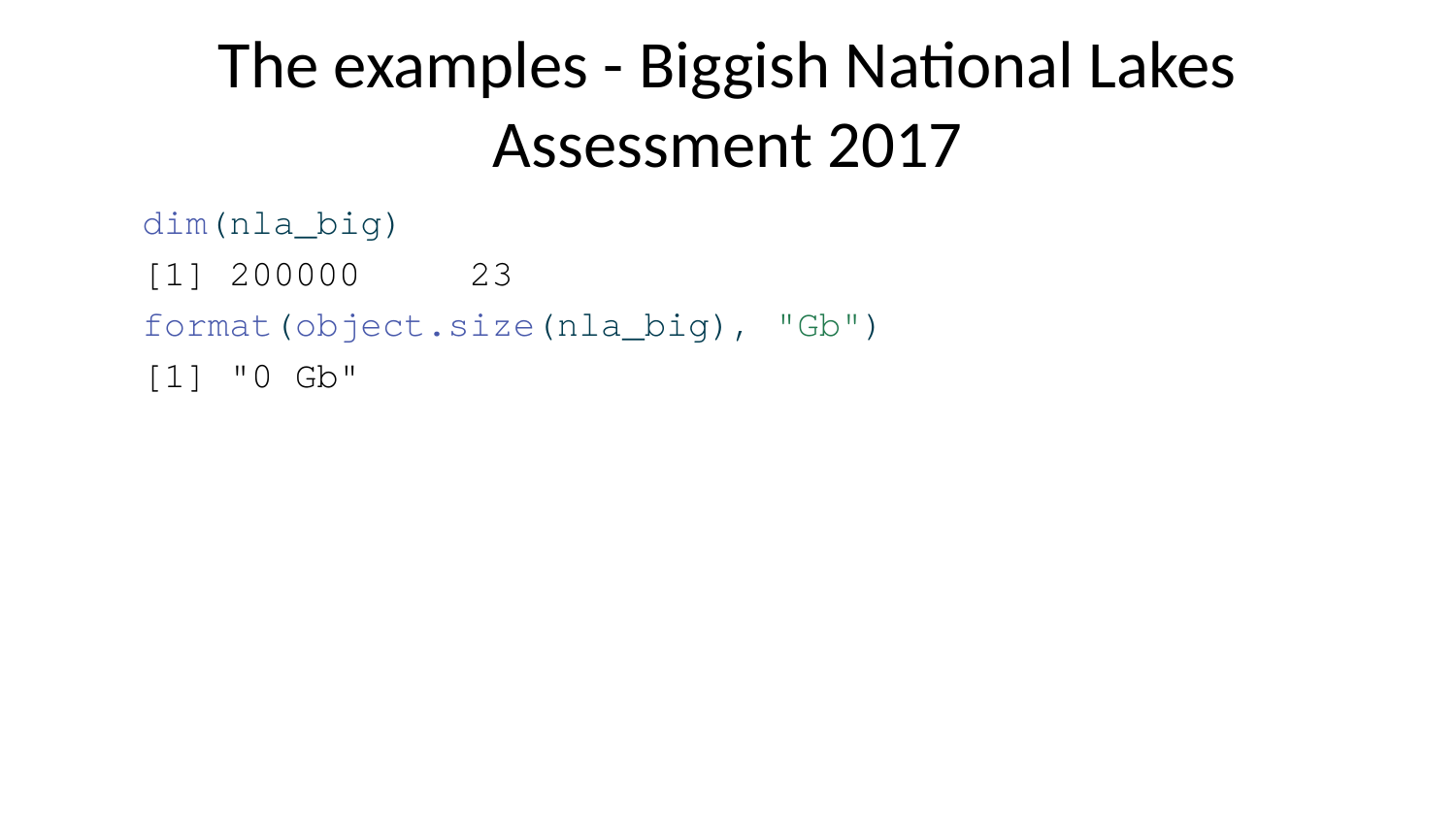

# The examples - Biggish National Lakes Assessment 2017
dim(nla_big)
[1] 200000     23
format(object.size(nla_big), "Gb")
[1] "0 Gb"